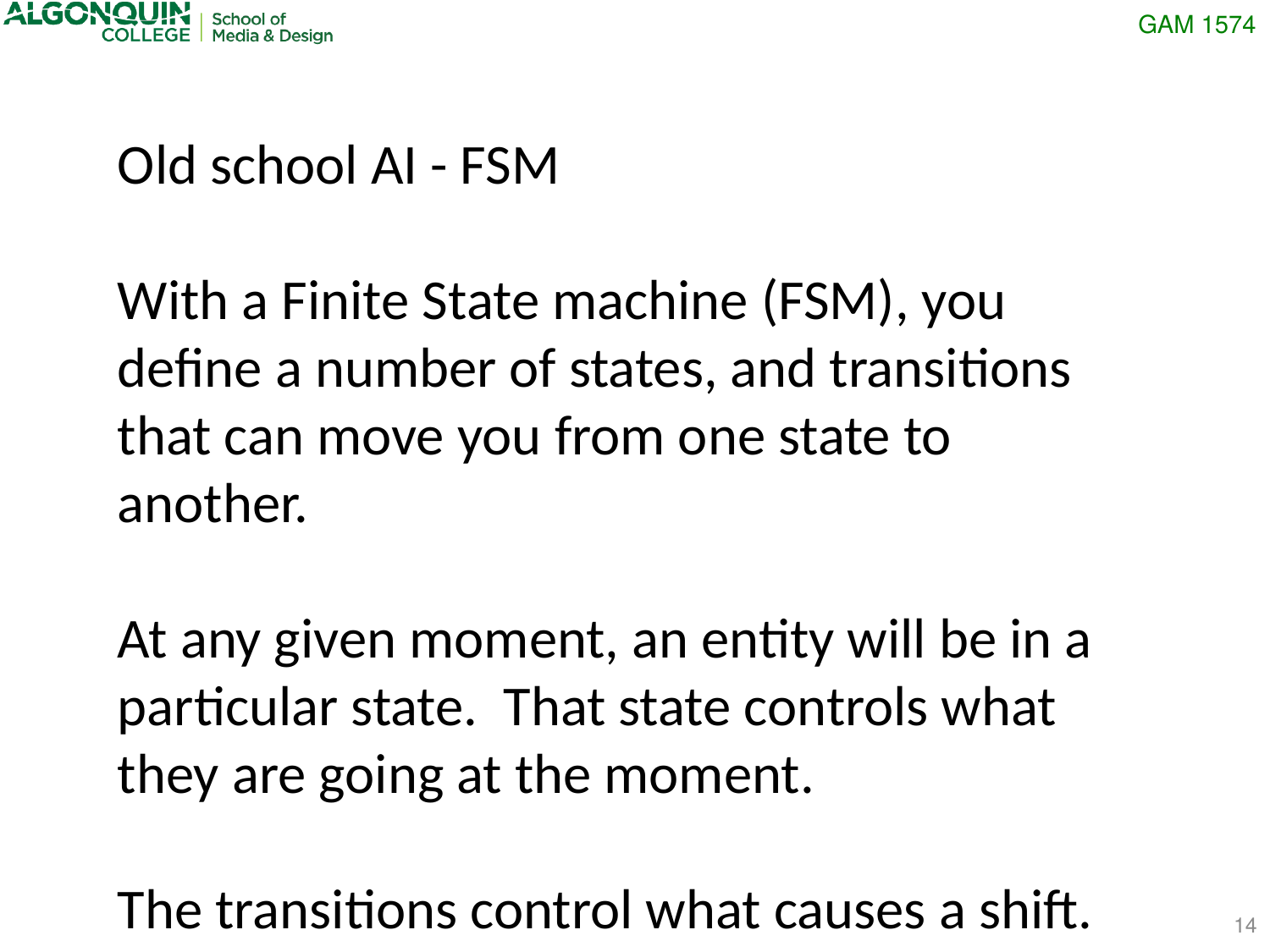

Old school AI - FSM

With a Finite State machine (FSM), you define a number of states, and transitions that can move you from one state to another.

At any given moment, an entity will be in a particular state.  That state controls what they are going at the moment.

The transitions control what causes a shift.
14